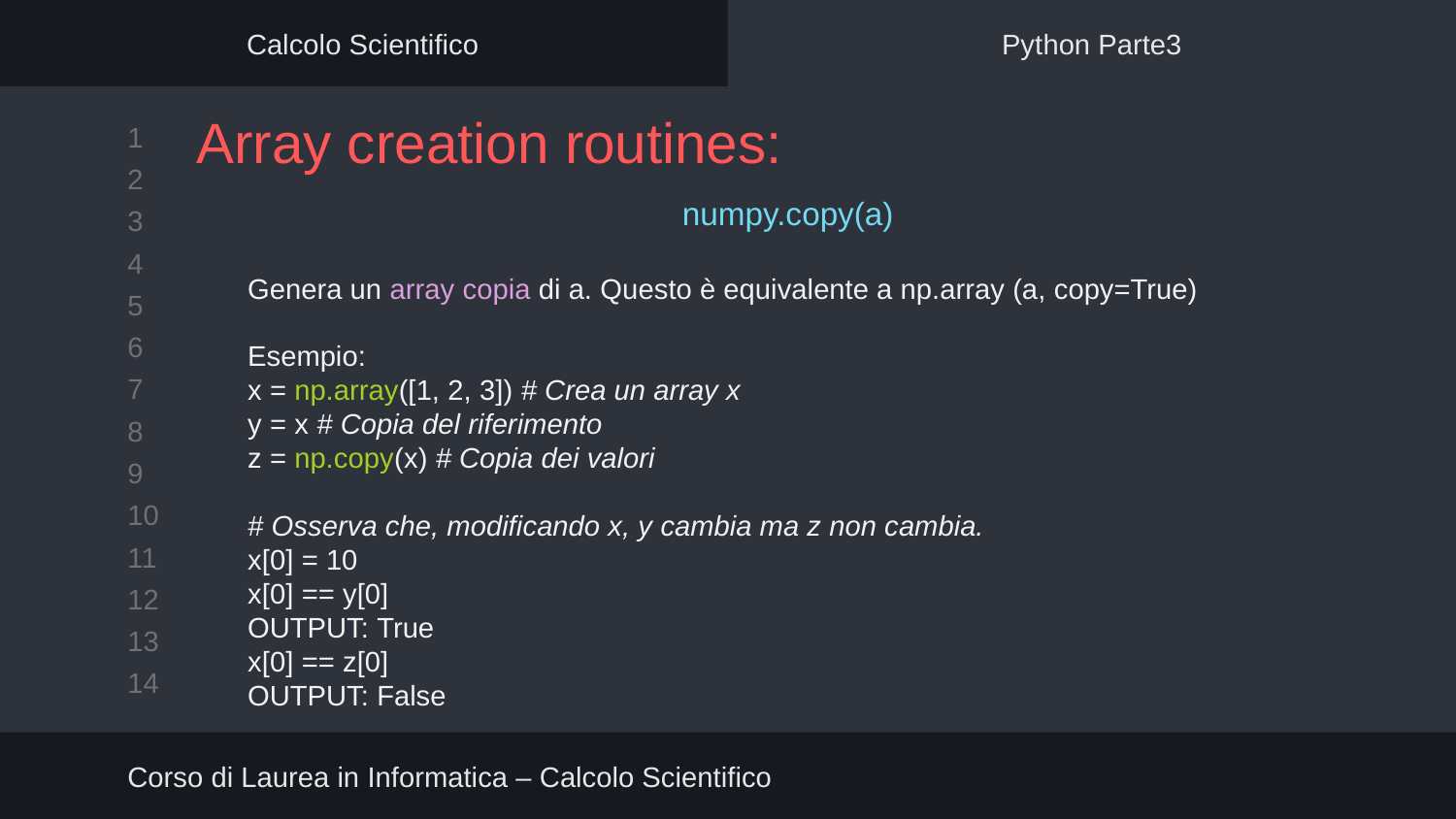

Calcolo Scientifico
Python Parte3
# Array creation routines:
numpy.copy(a)

Genera un array copia di a. Questo è equivalente a np.array (a, copy=True)

Esempio:
x = np.array([1, 2, 3]) # Crea un array x
y = x # Copia del riferimento
z = np.copy(x) # Copia dei valori

# Osserva che, modificando x, y cambia ma z non cambia.
x[0] = 10
x[0] == y[0]
OUTPUT: True
x[0] == z[0]
OUTPUT: False
Corso di Laurea in Informatica – Calcolo Scientifico